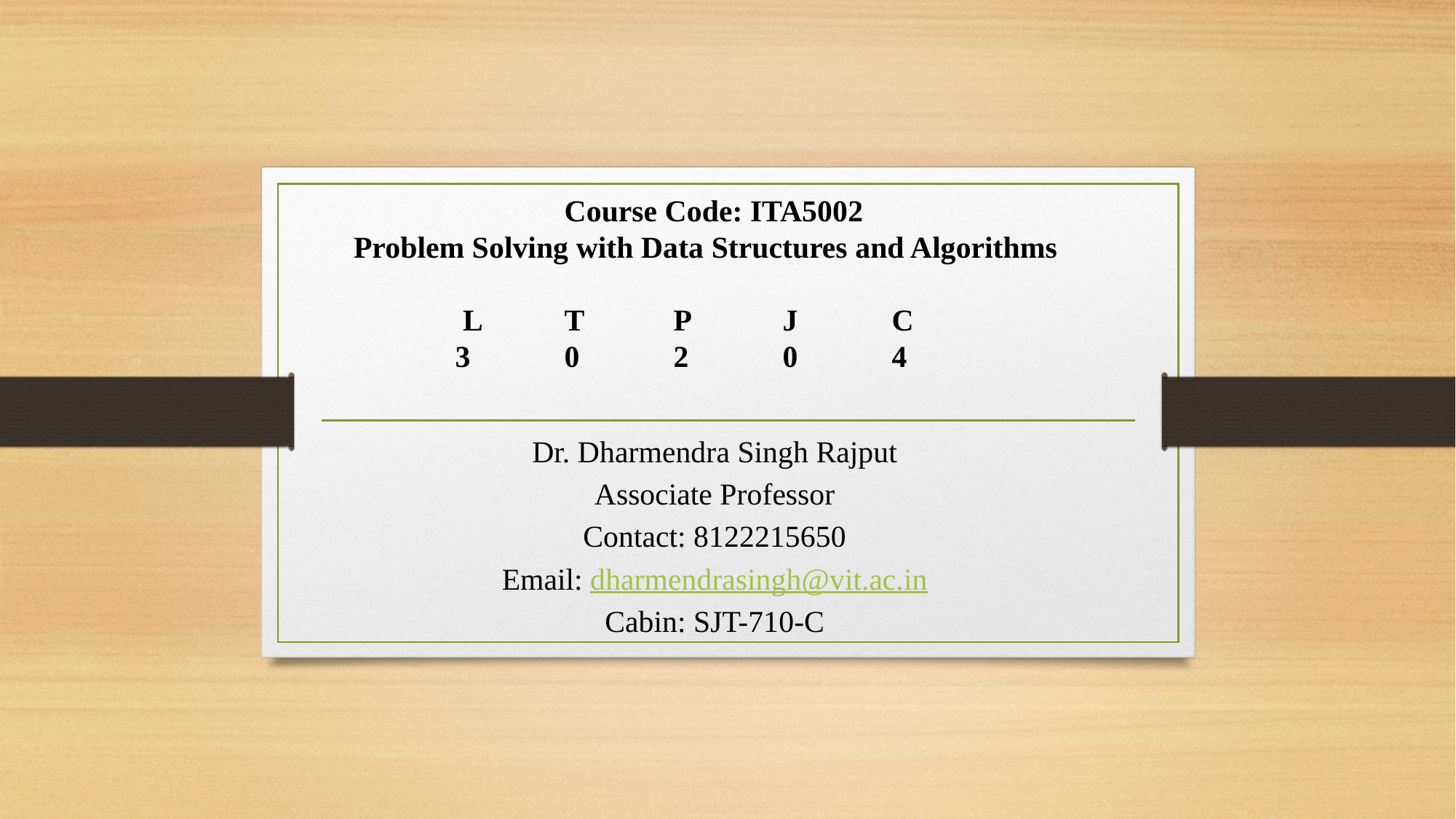

# Course Code: ITA5002 Problem Solving with Data Structures and Algorithms L 	T 	P 	J 	C 3 	0 	2 	0 	4
Dr. Dharmendra Singh Rajput
Associate Professor
Contact: 8122215650
Email: dharmendrasingh@vit.ac.in
Cabin: SJT-710-C